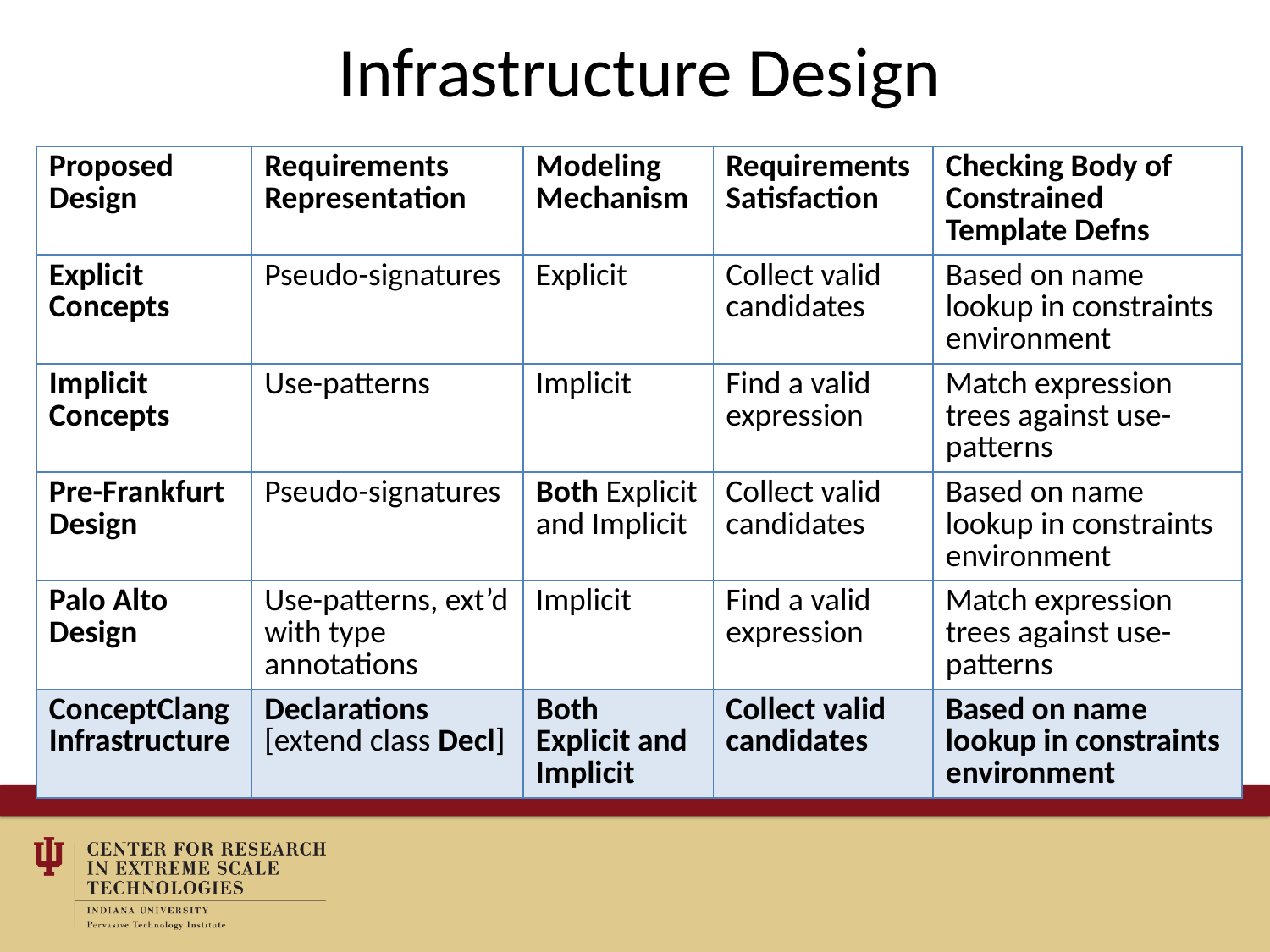

# Infrastructure Design
| Proposed Design | Requirements Representation | Modeling Mechanism | Requirements Satisfaction | Checking Body of Constrained Template Defns |
| --- | --- | --- | --- | --- |
| Explicit Concepts | Pseudo-signatures | Explicit | Collect valid candidates | Based on name lookup in constraints environment |
| Implicit Concepts | Use-patterns | Implicit | Find a valid expression | Match expression trees against use-patterns |
| Pre-Frankfurt Design | Pseudo-signatures | Both Explicit and Implicit | Collect valid candidates | Based on name lookup in constraints environment |
| Palo Alto Design | Use-patterns, ext’d with type annotations | Implicit | Find a valid expression | Match expression trees against use-patterns |
| ConceptClang Infrastructure | Declarations [extend class Decl] | Both Explicit and Implicit | Collect valid candidates | Based on name lookup in constraints environment |